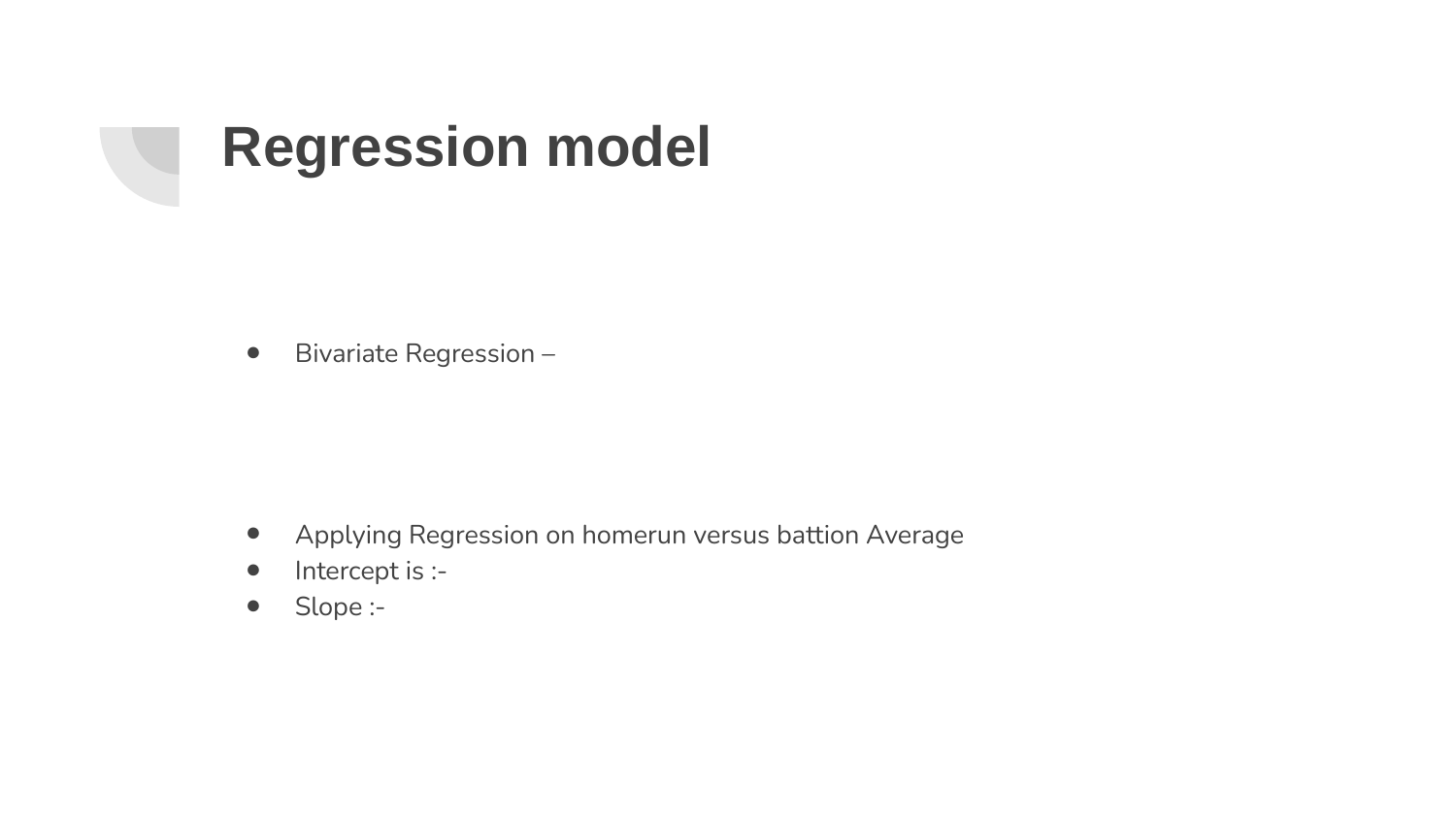

# Regression model
Bivariate Regression –

Applying Regression on homerun versus battion Average
Intercept is :-
Slope :-